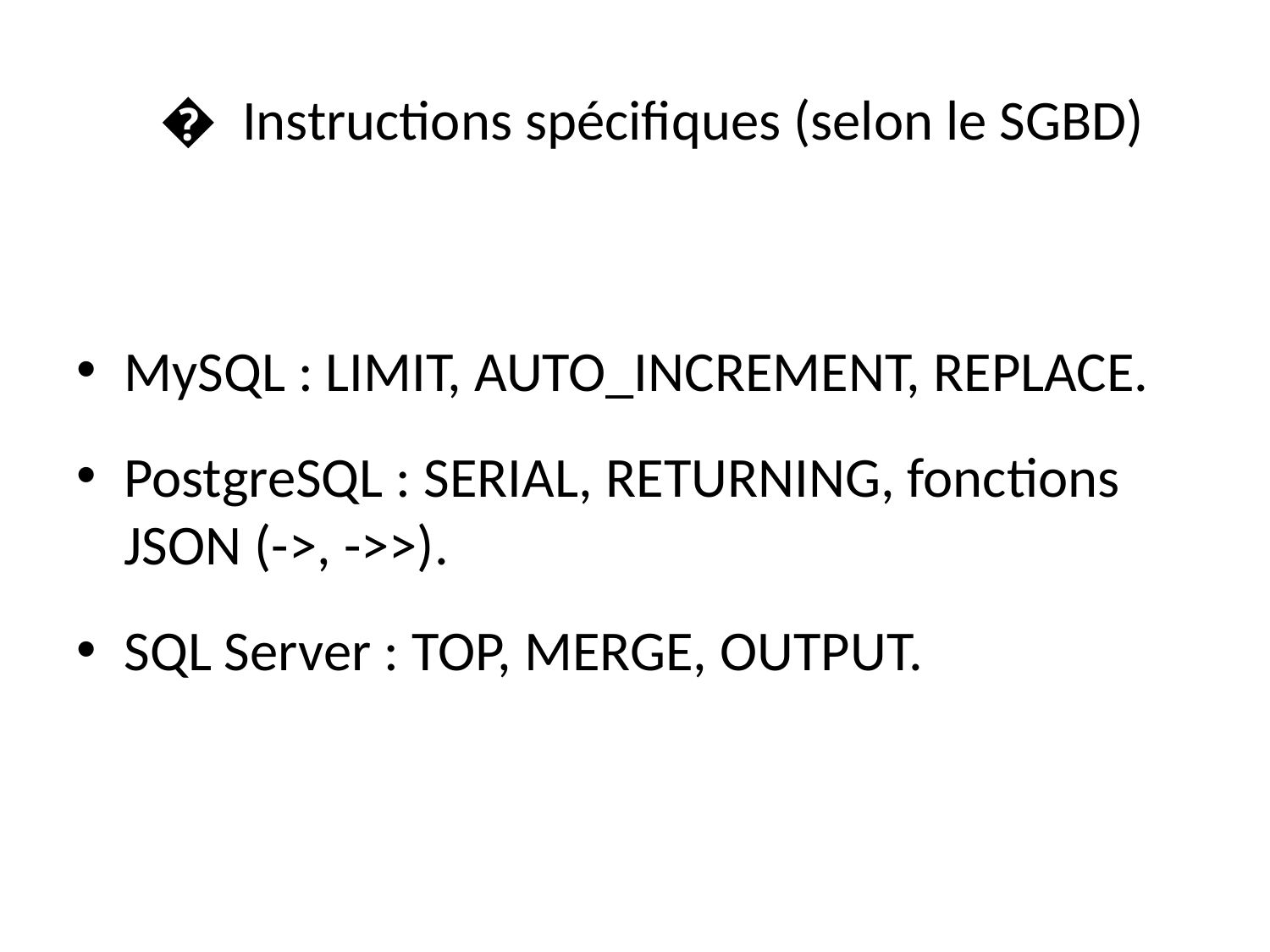

# � ️ Instructions spécifiques (selon le SGBD)

MySQL : LIMIT, AUTO_INCREMENT, REPLACE.
PostgreSQL : SERIAL, RETURNING, fonctions JSON (->, ->>).
SQL Server : TOP, MERGE, OUTPUT.